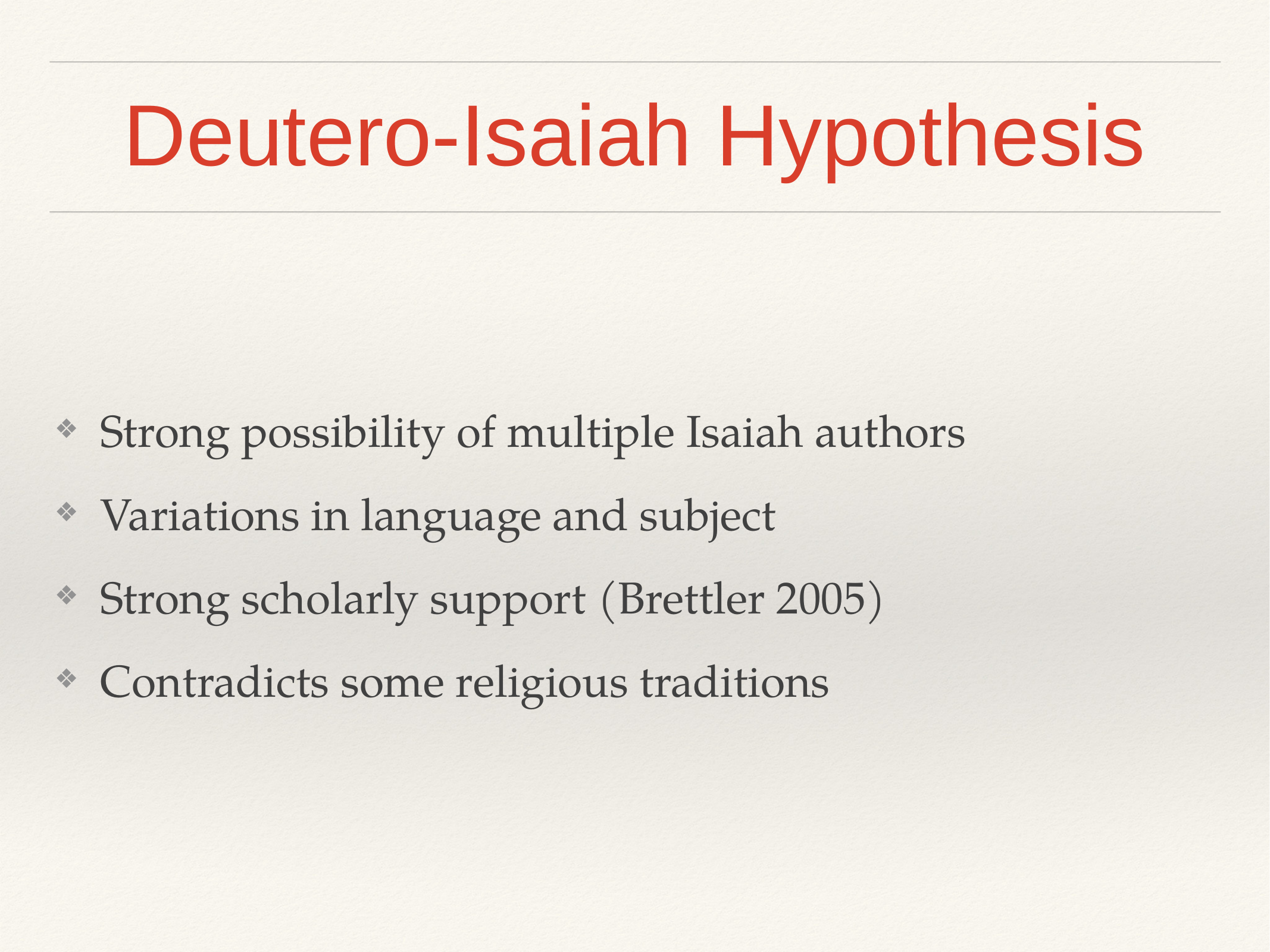

# Deutero-Isaiah Hypothesis
Strong possibility of multiple Isaiah authors
Variations in language and subject
Strong scholarly support (Brettler 2005)
Contradicts some religious traditions